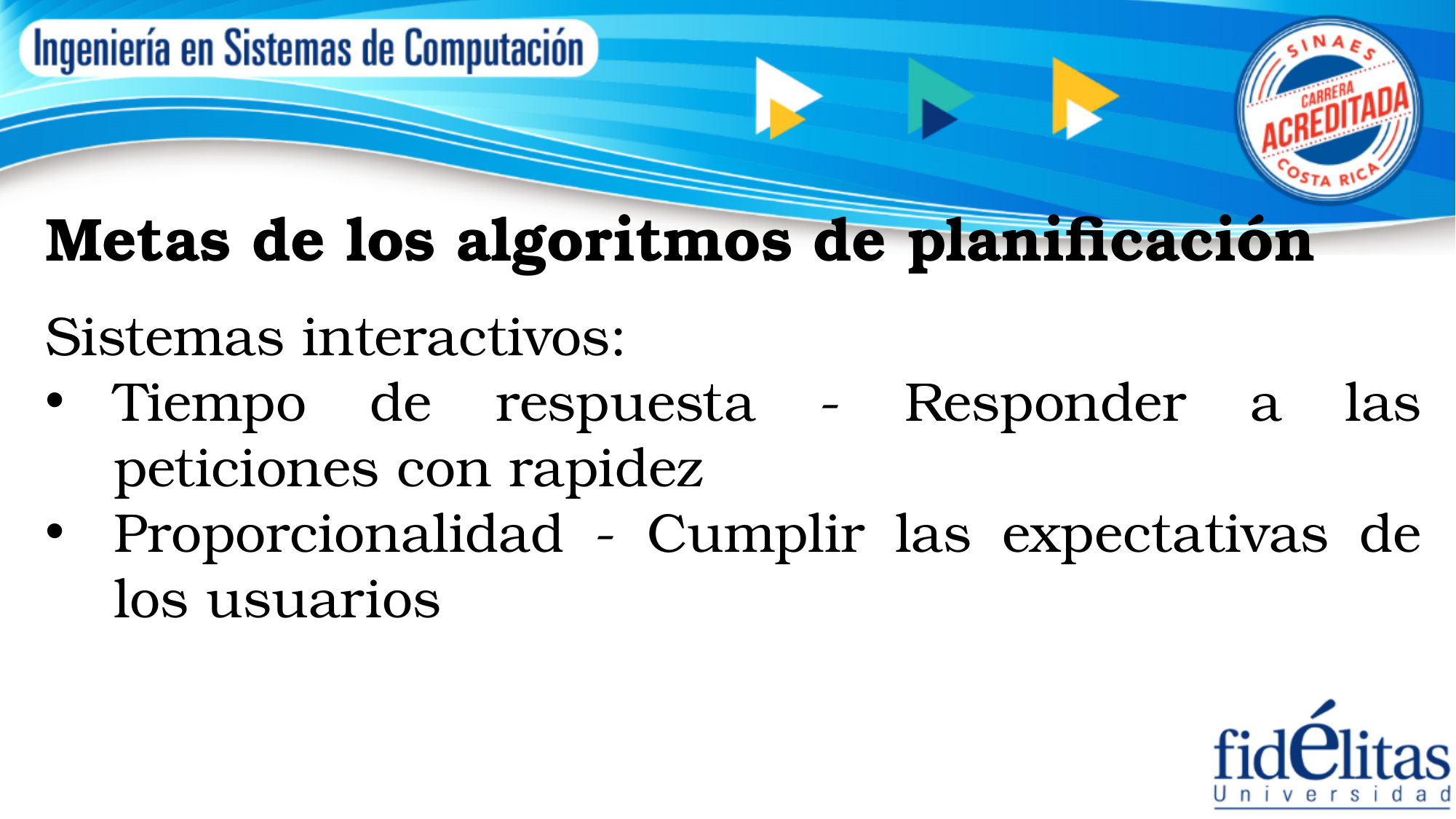

Metas de los algoritmos de planificación
Sistemas interactivos:
Tiempo de respuesta - Responder a las peticiones con rapidez
Proporcionalidad - Cumplir las expectativas de los usuarios